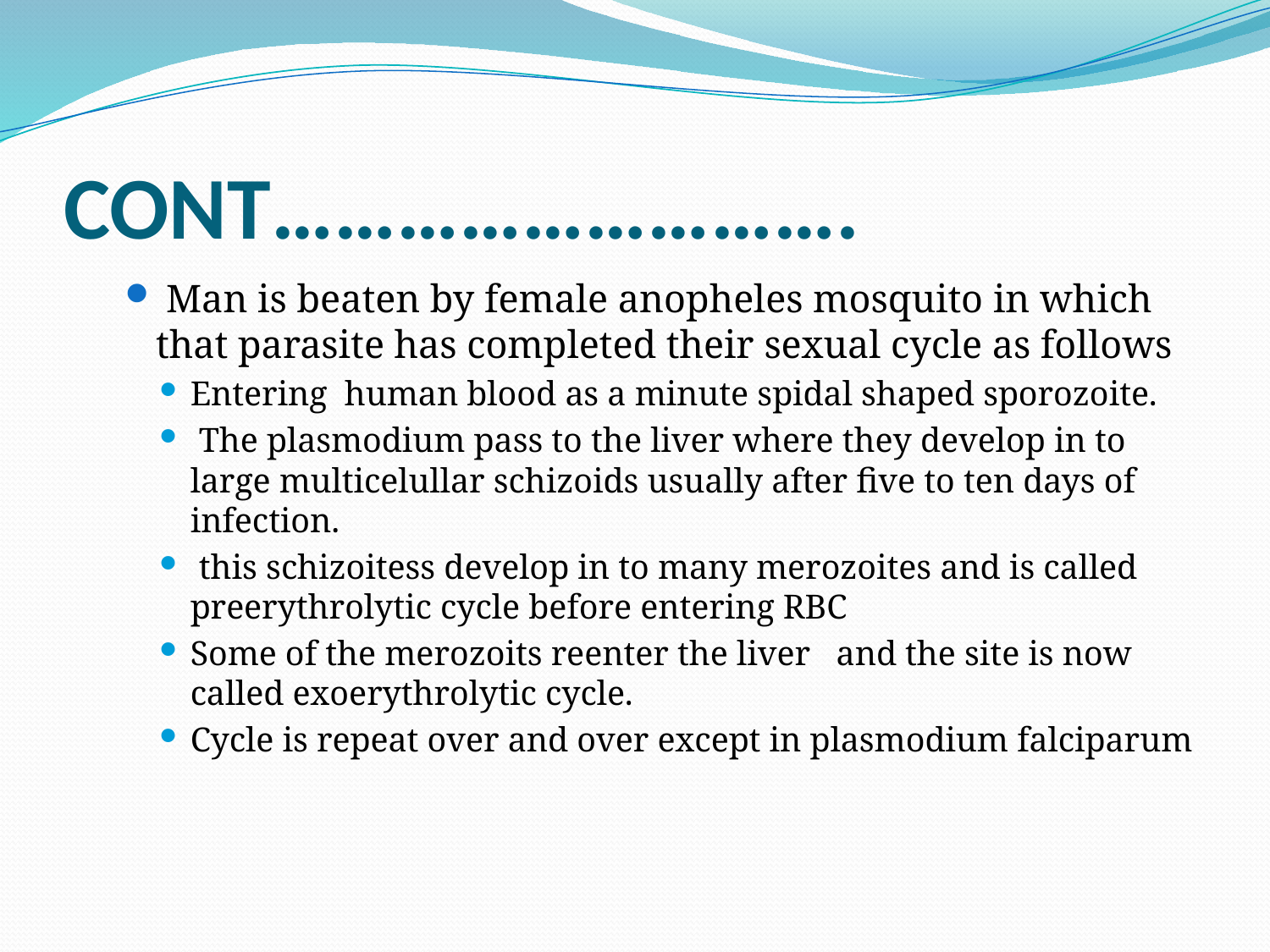

# CONT……………………….
 Man is beaten by female anopheles mosquito in which that parasite has completed their sexual cycle as follows
Entering  human blood as a minute spidal shaped sporozoite.
 The plasmodium pass to the liver where they develop in to large multicelullar schizoids usually after five to ten days of infection.
 this schizoitess develop in to many merozoites and is called preerythrolytic cycle before entering RBC
Some of the merozoits reenter the liver   and the site is now called exoerythrolytic cycle.
Cycle is repeat over and over except in plasmodium falciparum